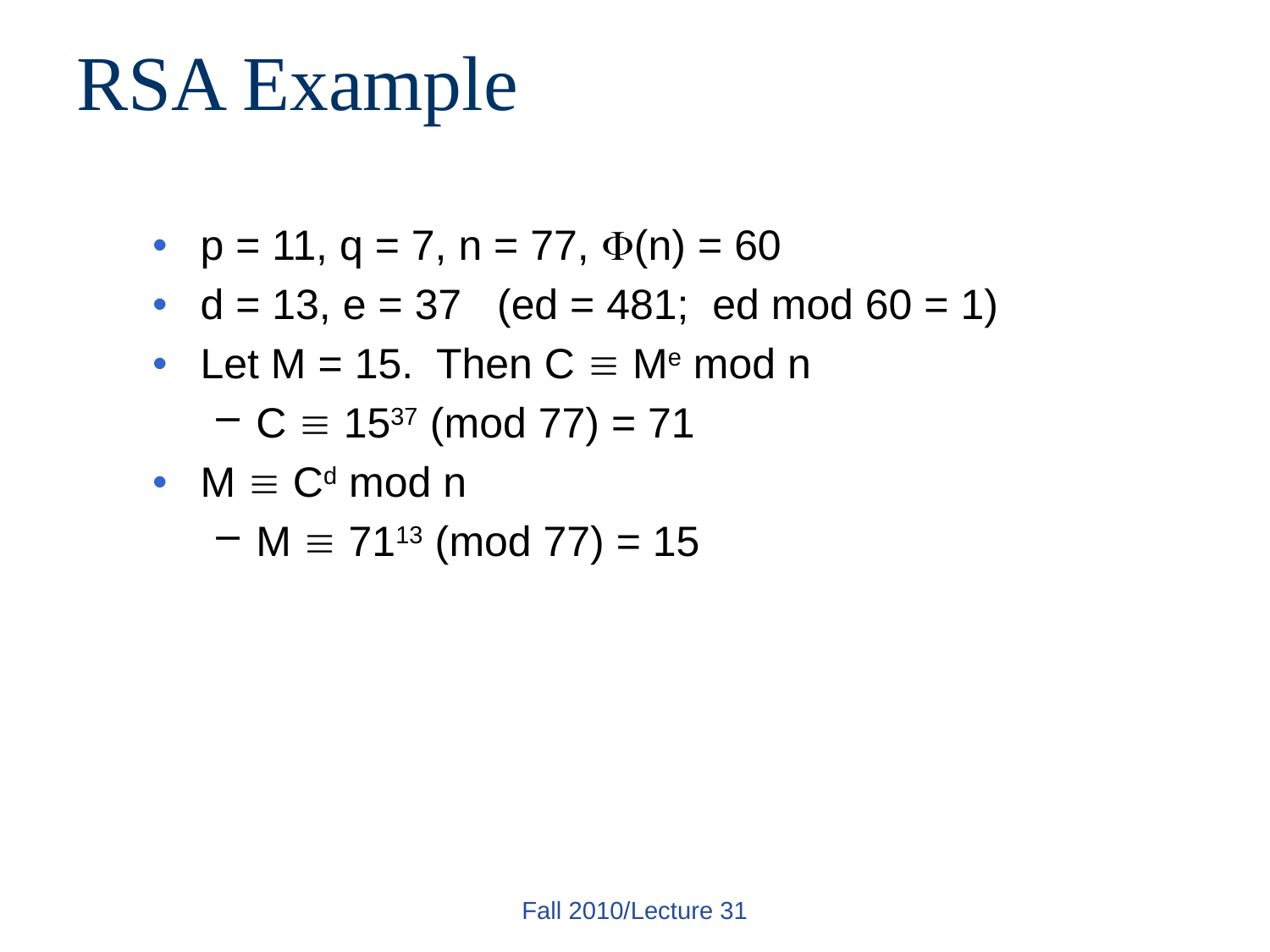

# RSA Example
p = 11, q = 7, n = 77, Φ(n) = 60
d = 13, e = 37   (ed = 481;  ed mod 60 = 1)
Let M = 15.  Then C ≡ Me mod n
C ≡ 1537 (mod 77) = 71
M ≡ Cd mod n
M ≡ 7113 (mod 77) = 15

Fall 2010/Lecture 31
10